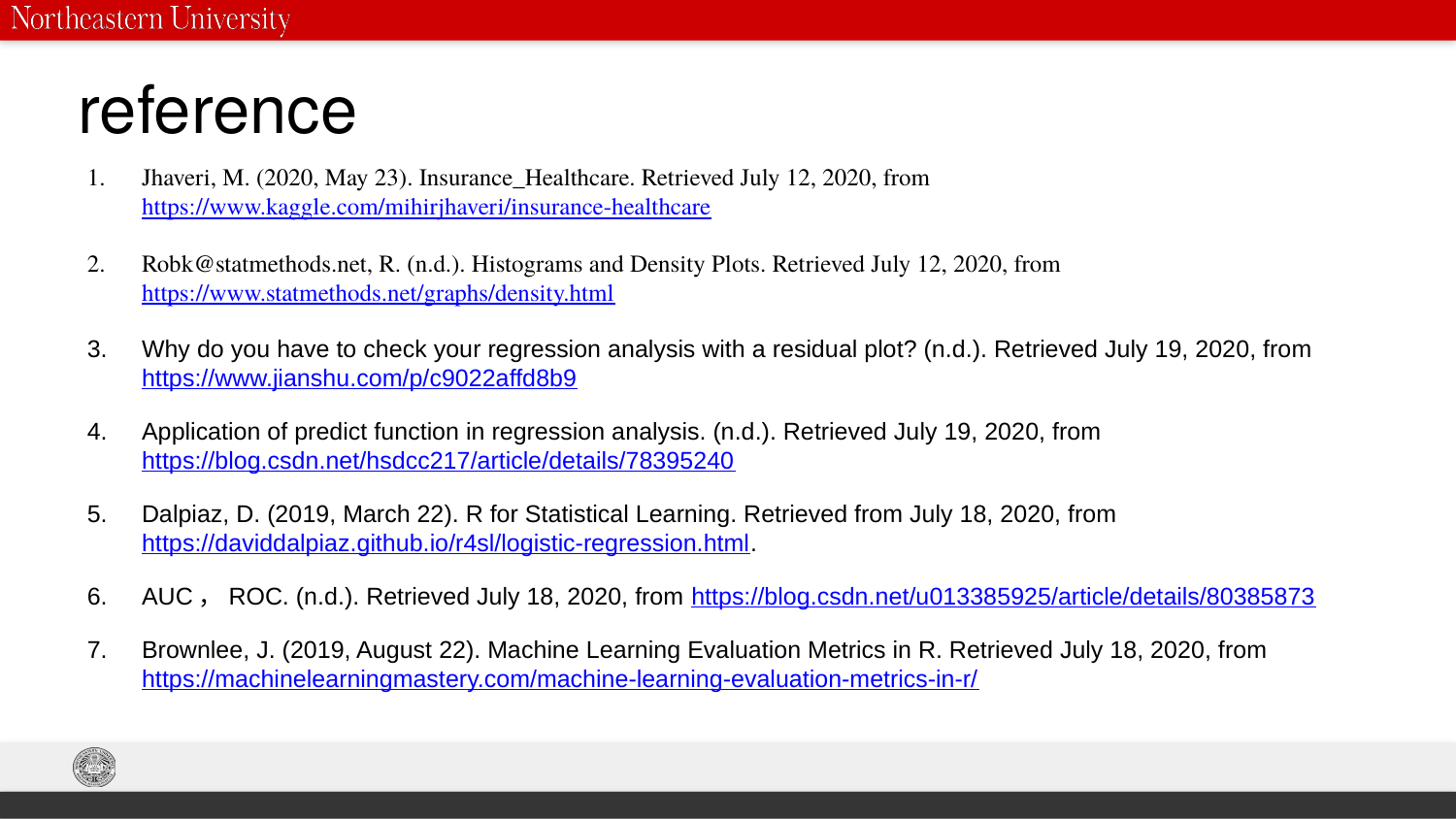

# reference
Jhaveri, M. (2020, May 23). Insurance_Healthcare. Retrieved July 12, 2020, from https://www.kaggle.com/mihirjhaveri/insurance-healthcare
Robk@statmethods.net, R. (n.d.). Histograms and Density Plots. Retrieved July 12, 2020, from https://www.statmethods.net/graphs/density.html
Why do you have to check your regression analysis with a residual plot? (n.d.). Retrieved July 19, 2020, from https://www.jianshu.com/p/c9022affd8b9
Application of predict function in regression analysis. (n.d.). Retrieved July 19, 2020, from https://blog.csdn.net/hsdcc217/article/details/78395240
Dalpiaz, D. (2019, March 22). R for Statistical Learning. Retrieved from July 18, 2020, from https://daviddalpiaz.github.io/r4sl/logistic-regression.html.
AUC，ROC. (n.d.). Retrieved July 18, 2020, from https://blog.csdn.net/u013385925/article/details/80385873
Brownlee, J. (2019, August 22). Machine Learning Evaluation Metrics in R. Retrieved July 18, 2020, from https://machinelearningmastery.com/machine-learning-evaluation-metrics-in-r/